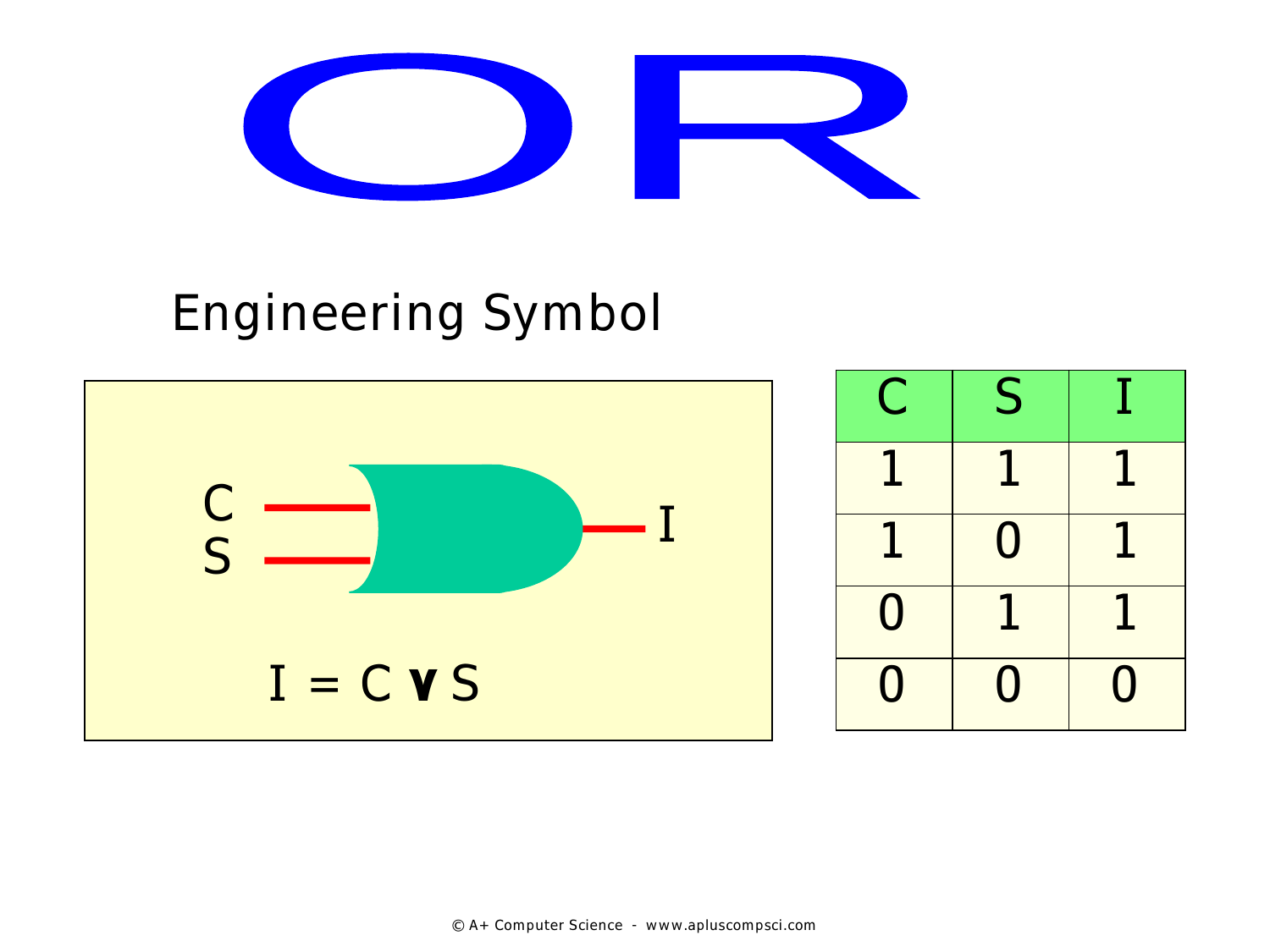

OR
Engineering Symbol
| C | S | I |
| --- | --- | --- |
| 1 | 1 | 1 |
| 1 | 0 | 1 |
| 0 | 1 | 1 |
| 0 | 0 | 0 |

C

I

S

I = C ۷ S

© A+ Computer Science  -  www.apluscompsci.com